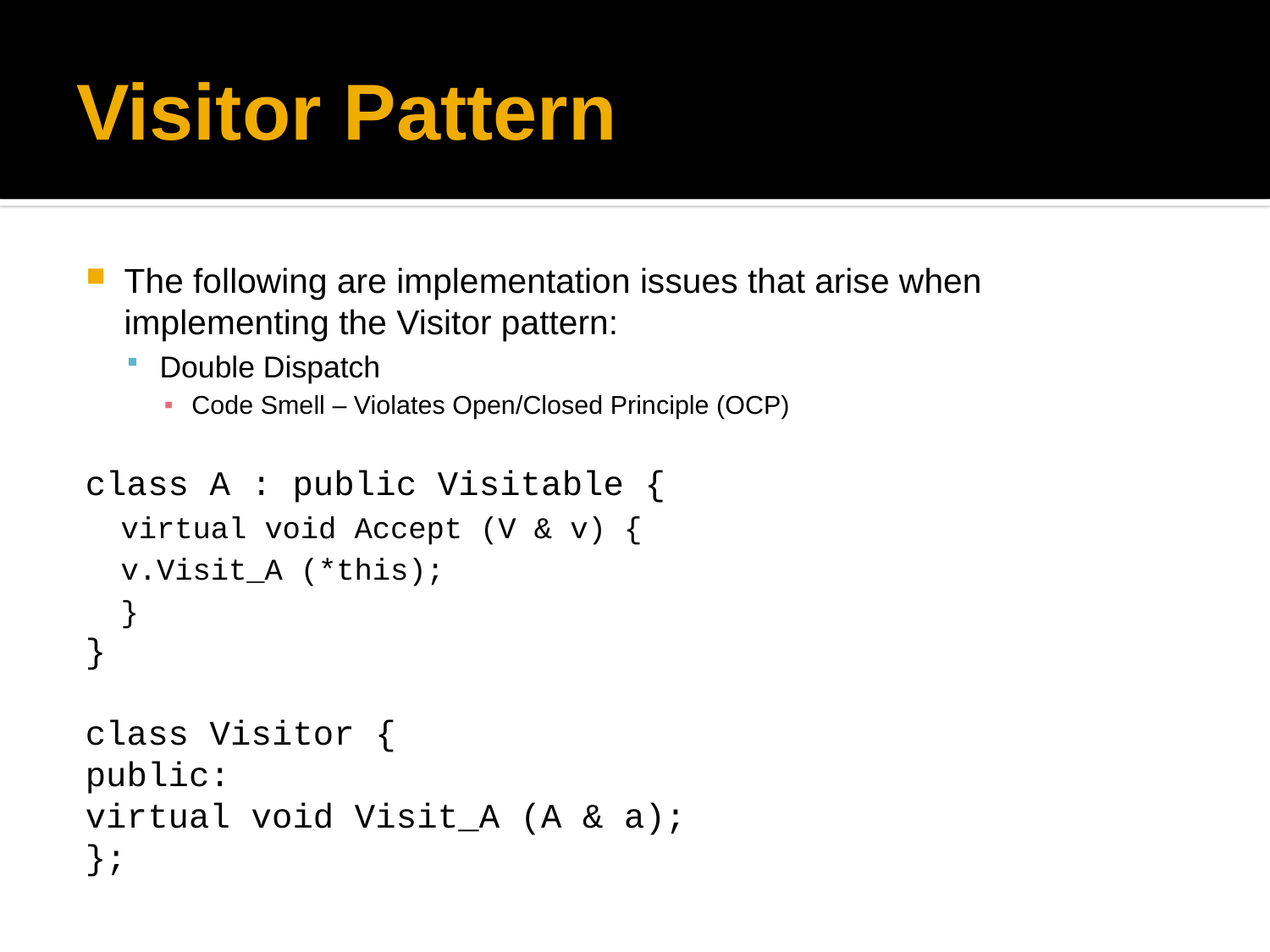

# Visitor Pattern
The following are implementation issues that arise when implementing the Visitor pattern:
Double Dispatch
Code Smell – Violates Open/Closed Principle (OCP)

class A : public Visitable {
virtual void Accept (V & v) {
	v.Visit_A (*this);
}
}

class Visitor {
	public:
		virtual void Visit_A (A & a);
};